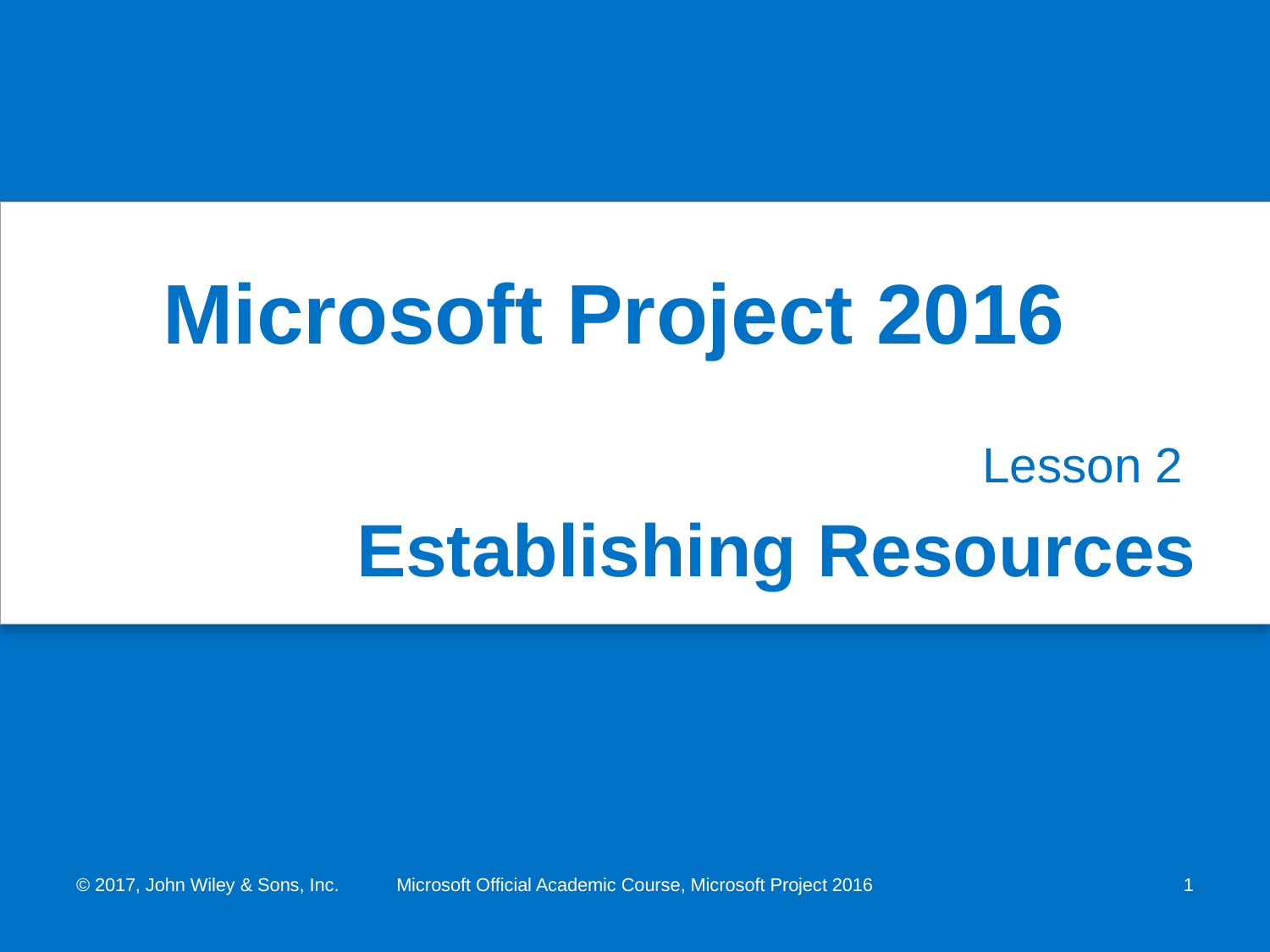

Microsoft Project 2016
Lesson 2
Establishing Resources
© 2017, John Wiley & Sons, Inc.
Microsoft Official Academic Course, Microsoft Project 2016
1